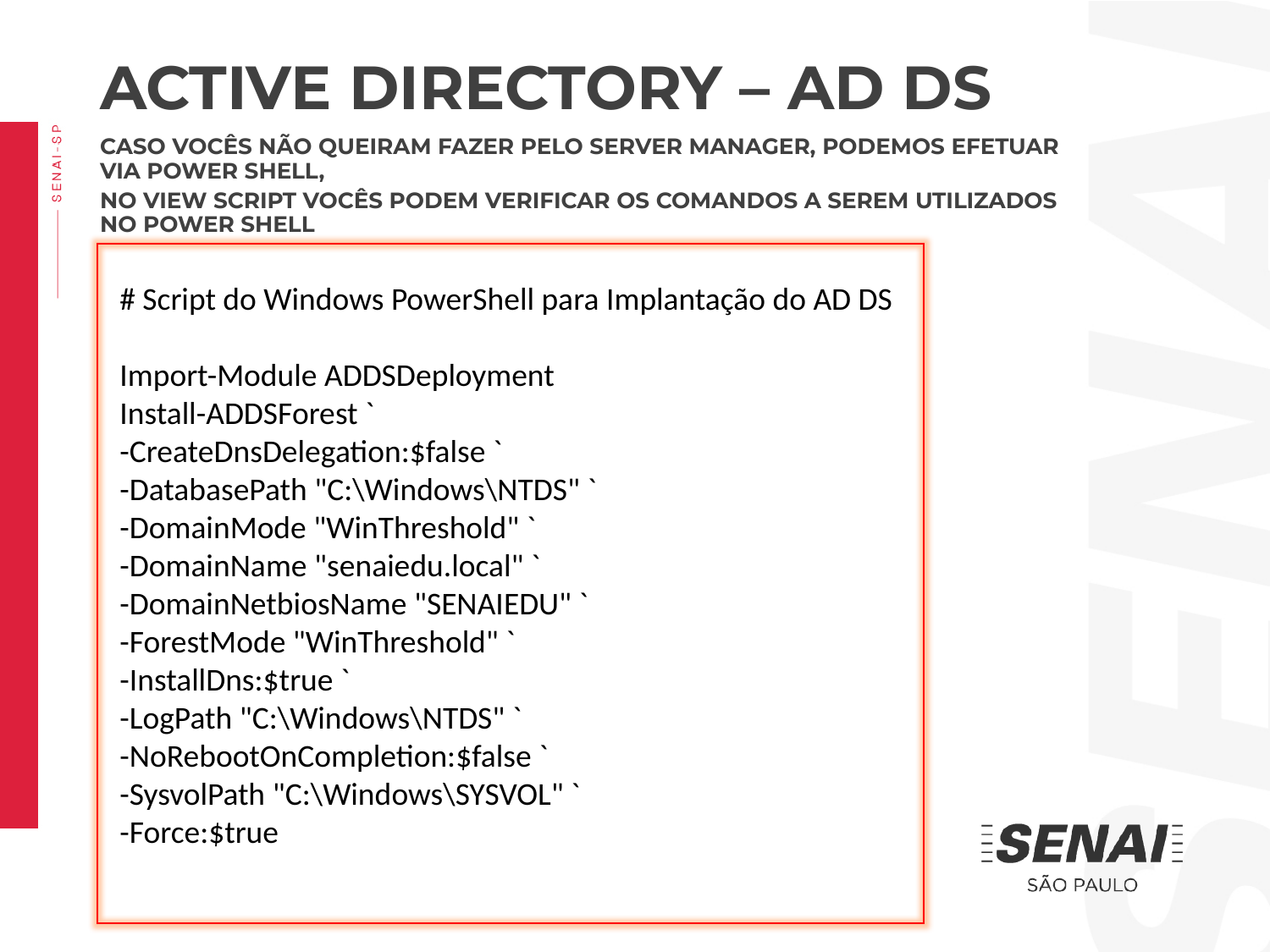

ACTIVE DIRECTORY – AD DS
CASO VOCÊS NÃO QUEIRAM FAZER PELO SERVER MANAGER, PODEMOS EFETUAR VIA POWER SHELL,
NO VIEW SCRIPT VOCÊS PODEM VERIFICAR OS COMANDOS A SEREM UTILIZADOS NO POWER SHELL

# Script do Windows PowerShell para Implantação do AD DS

Import-Module ADDSDeployment
Install-ADDSForest `
-CreateDnsDelegation:$false `
-DatabasePath "C:\Windows\NTDS" `
-DomainMode "WinThreshold" `
-DomainName "senaiedu.local" `
-DomainNetbiosName "SENAIEDU" `
-ForestMode "WinThreshold" `
-InstallDns:$true `
-LogPath "C:\Windows\NTDS" `
-NoRebootOnCompletion:$false `
-SysvolPath "C:\Windows\SYSVOL" `
-Force:$true